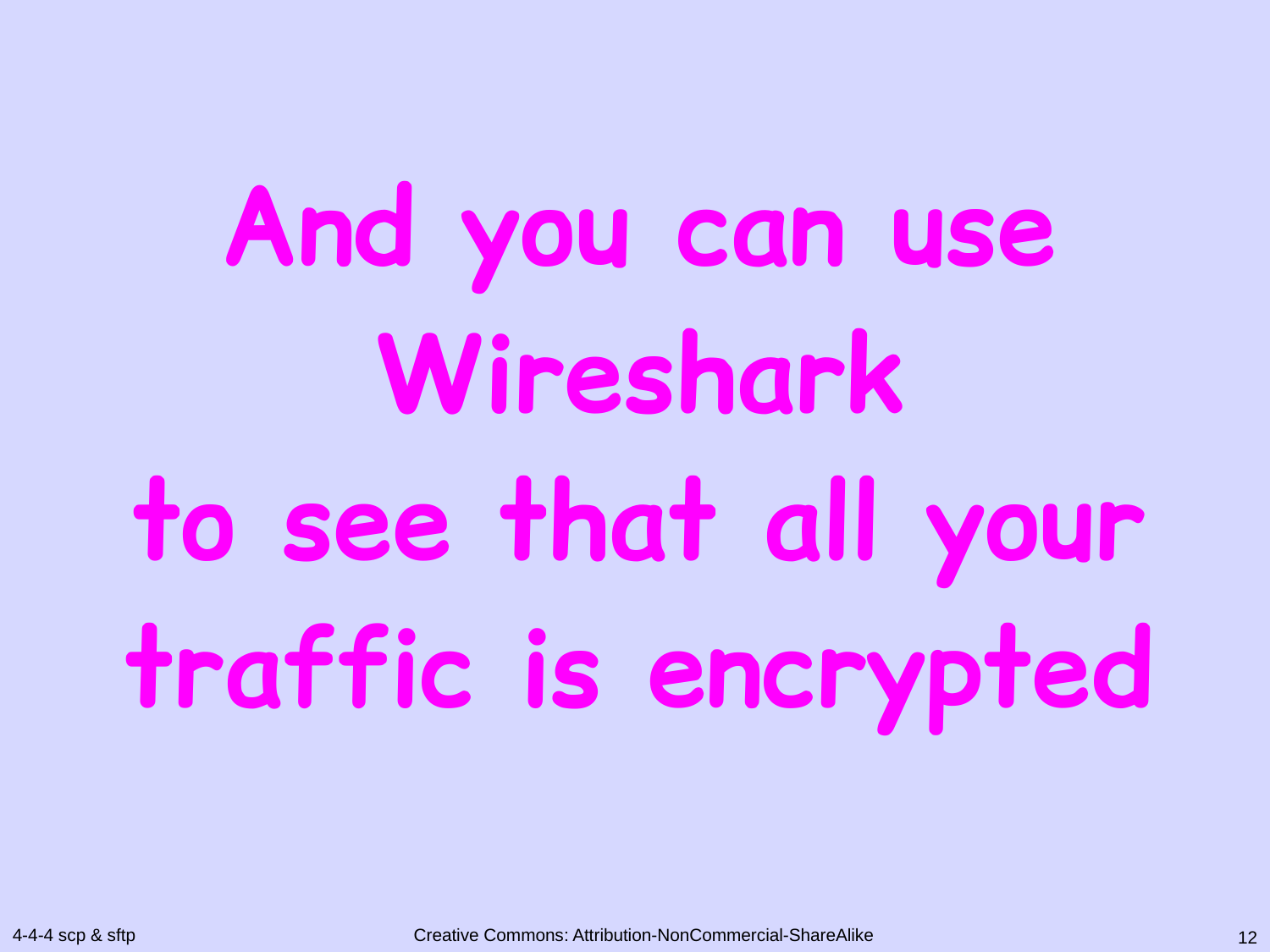

# And you can use Wireshark to see that all your traffic is encrypted
12
4-4-4 scp & sftp
Creative Commons: Attribution-NonCommercial-ShareAlike